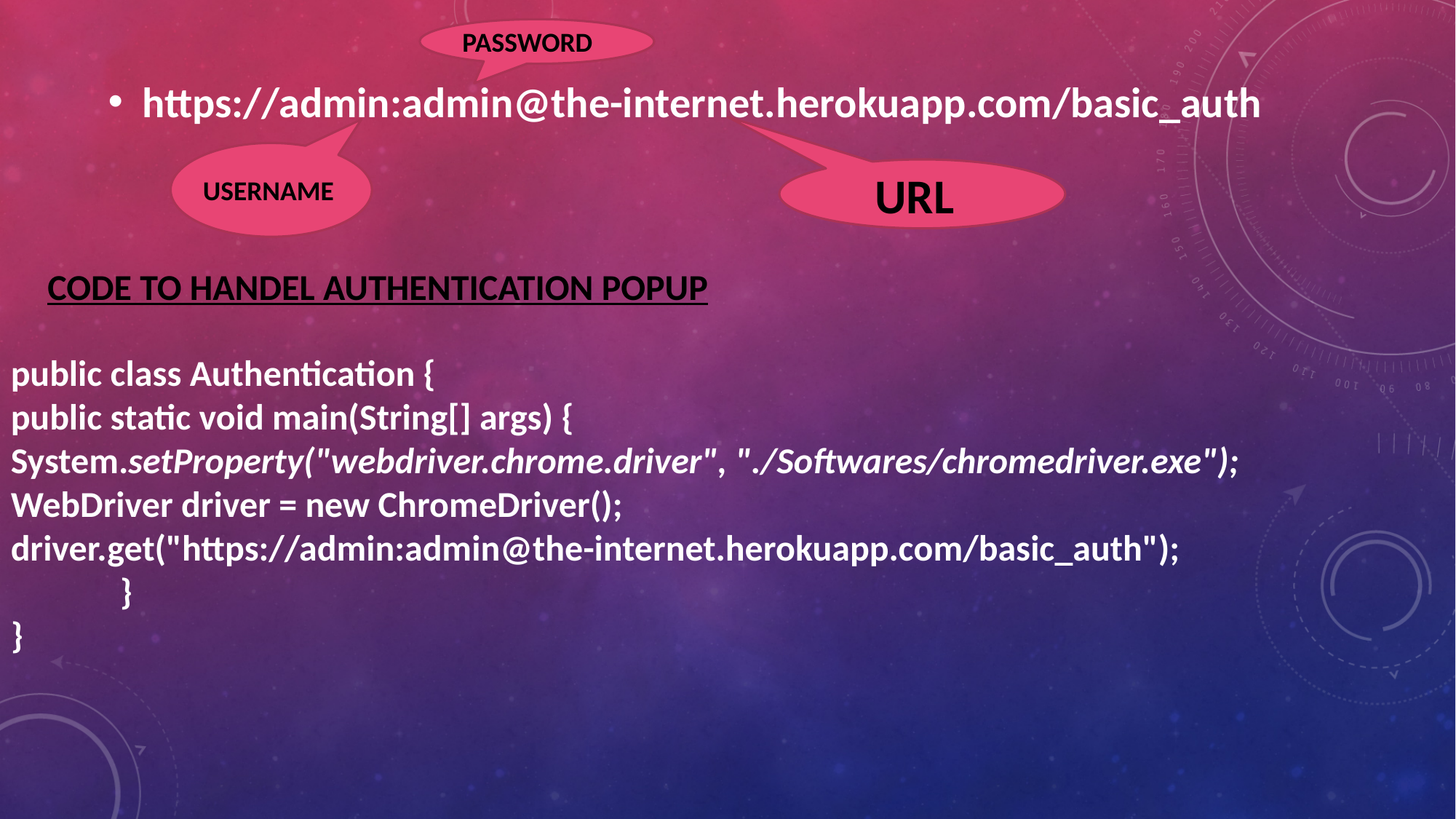

PASSWORD
https://admin:admin@the-internet.herokuapp.com/basic_auth

URL
USERNAME
CODE TO HANDEL AUTHENTICATION POPUP
public class Authentication {
public static void main(String[] args) {
System.setProperty("webdriver.chrome.driver", "./Softwares/chromedriver.exe");
WebDriver driver = new ChromeDriver();
driver.get("https://admin:admin@the-internet.herokuapp.com/basic_auth");
	}
}